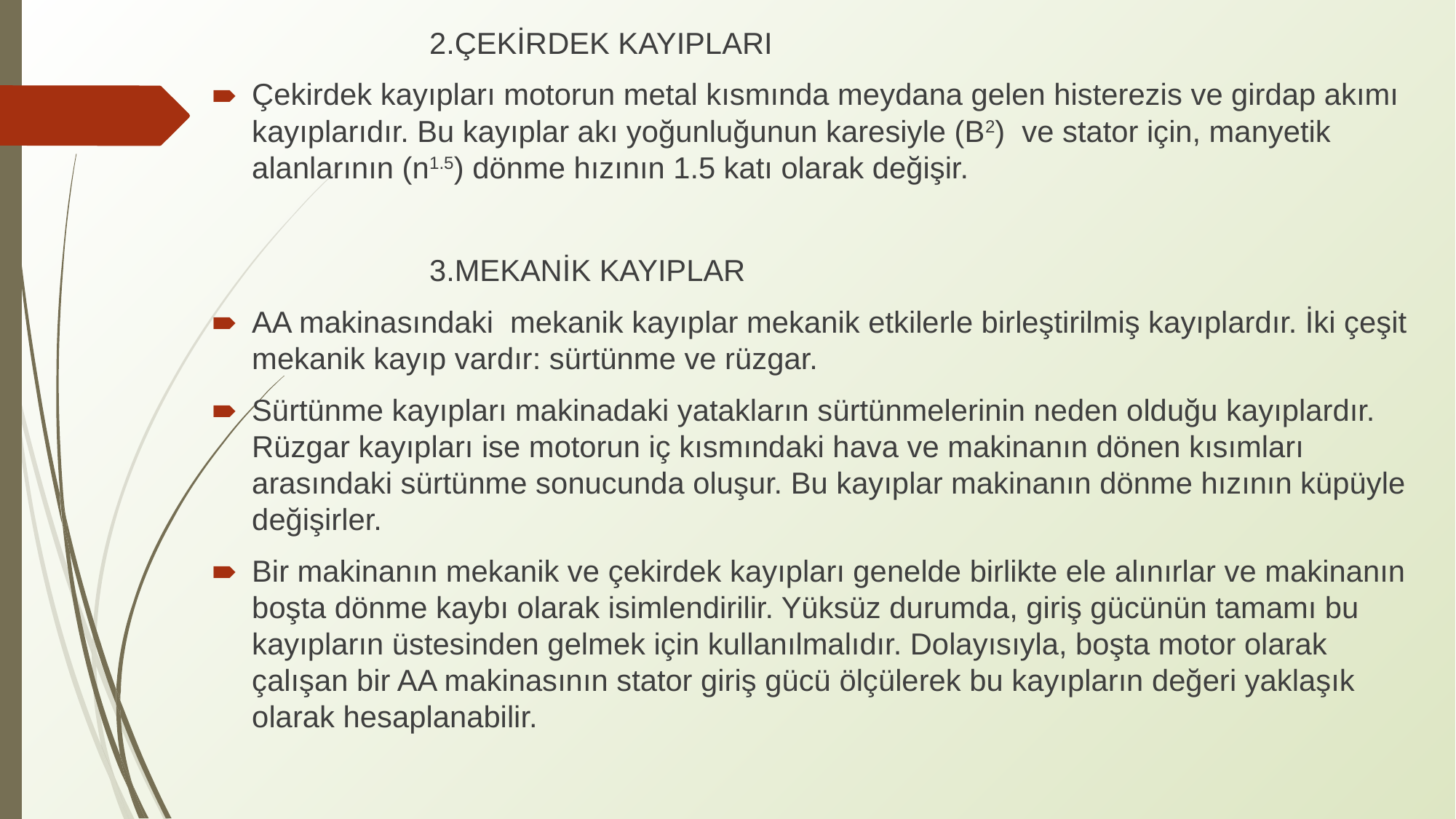

2.ÇEKİRDEK KAYIPLARI
Çekirdek kayıpları motorun metal kısmında meydana gelen histerezis ve girdap akımı kayıplarıdır. Bu kayıplar akı yoğunluğunun karesiyle (B2)  ve stator için, manyetik alanlarının (n1.5) dönme hızının 1.5 katı olarak değişir.

		3.MEKANİK KAYIPLAR
AA makinasındaki  mekanik kayıplar mekanik etkilerle birleştirilmiş kayıplardır. İki çeşit mekanik kayıp vardır: sürtünme ve rüzgar.
Sürtünme kayıpları makinadaki yatakların sürtünmelerinin neden olduğu kayıplardır. Rüzgar kayıpları ise motorun iç kısmındaki hava ve makinanın dönen kısımları arasındaki sürtünme sonucunda oluşur. Bu kayıplar makinanın dönme hızının küpüyle değişirler.
Bir makinanın mekanik ve çekirdek kayıpları genelde birlikte ele alınırlar ve makinanın boşta dönme kaybı olarak isimlendirilir. Yüksüz durumda, giriş gücünün tamamı bu kayıpların üstesinden gelmek için kullanılmalıdır. Dolayısıyla, boşta motor olarak çalışan bir AA makinasının stator giriş gücü ölçülerek bu kayıpların değeri yaklaşık olarak hesaplanabilir.